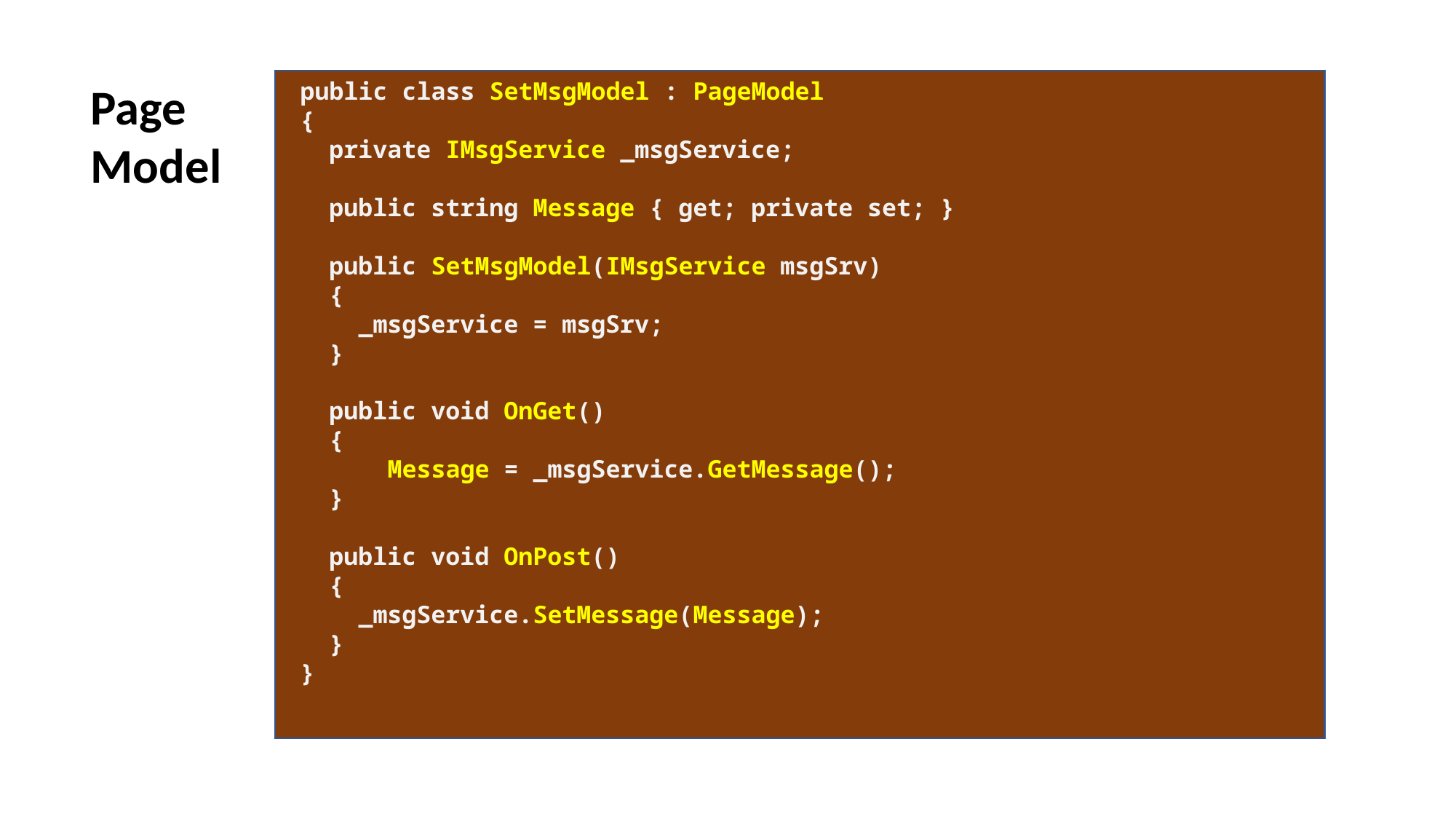

Page
Model
 public class SetMsgModel : PageModel
 {
   private IMsgService _msgService;

   public string Message { get; private set; }

   public SetMsgModel(IMsgService msgSrv)
   {
     _msgService = msgSrv;
   }

   public void OnGet()
   {
       Message = _msgService.GetMessage();
   }

   public void OnPost()
   {
     _msgService.SetMessage(Message);
   }
 }